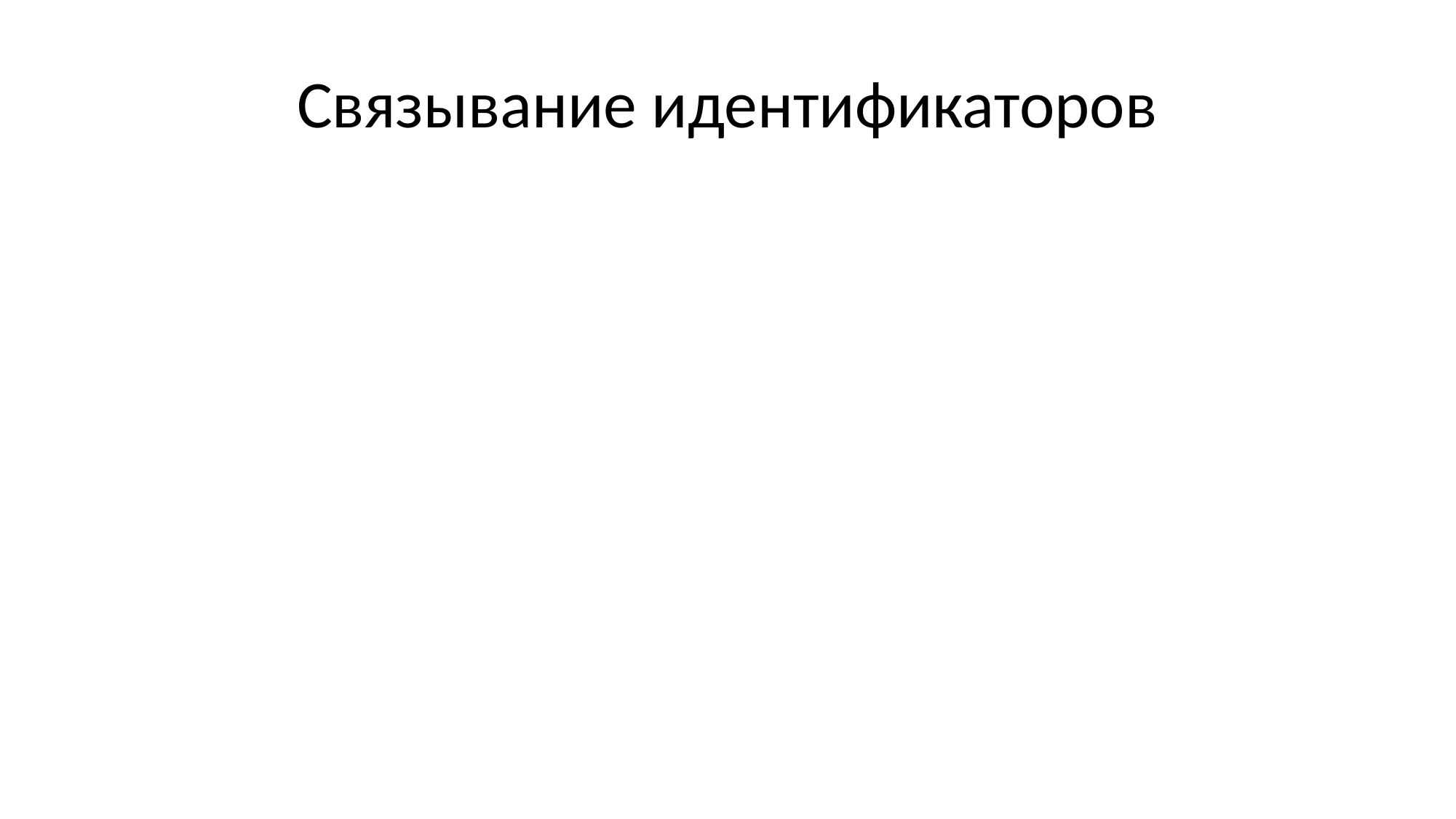

# Связывание идентификаторов
Связывание идентификатора – это отождествление различных объявлений идентификатора с одной и той же функцией или объектом (= значением в памяти)
Иногда в разных областях видимости
Необязательно во всех областях видимости
Никогда в разных пространствах имён